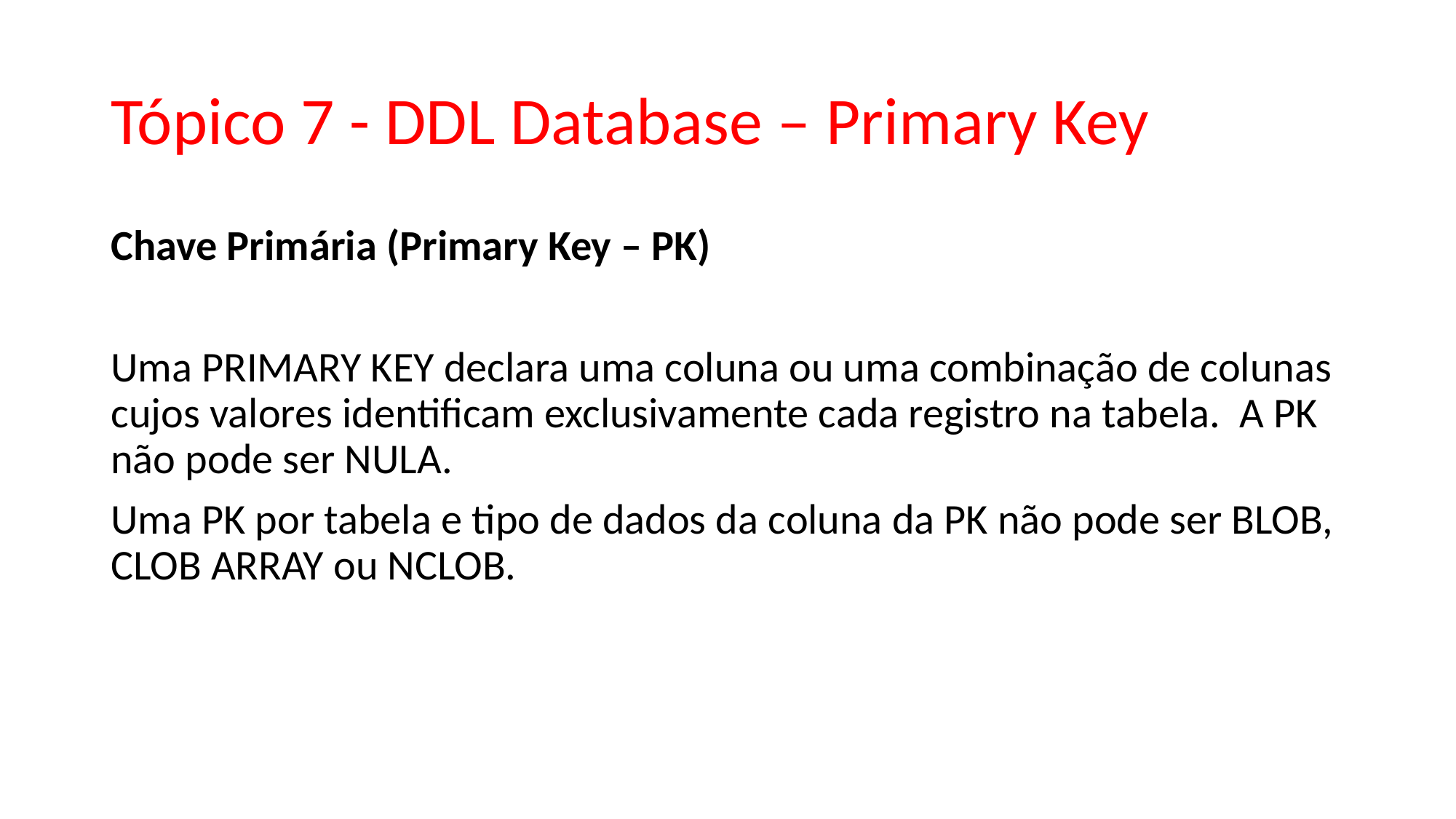

# Tópico 7 - DDL Database – Primary Key
Chave Primária (Primary Key – PK)

Uma PRIMARY KEY declara uma coluna ou uma combinação de colunas cujos valores identificam exclusivamente cada registro na tabela.  A PK não pode ser NULA.
Uma PK por tabela e tipo de dados da coluna da PK não pode ser BLOB, CLOB ARRAY ou NCLOB.